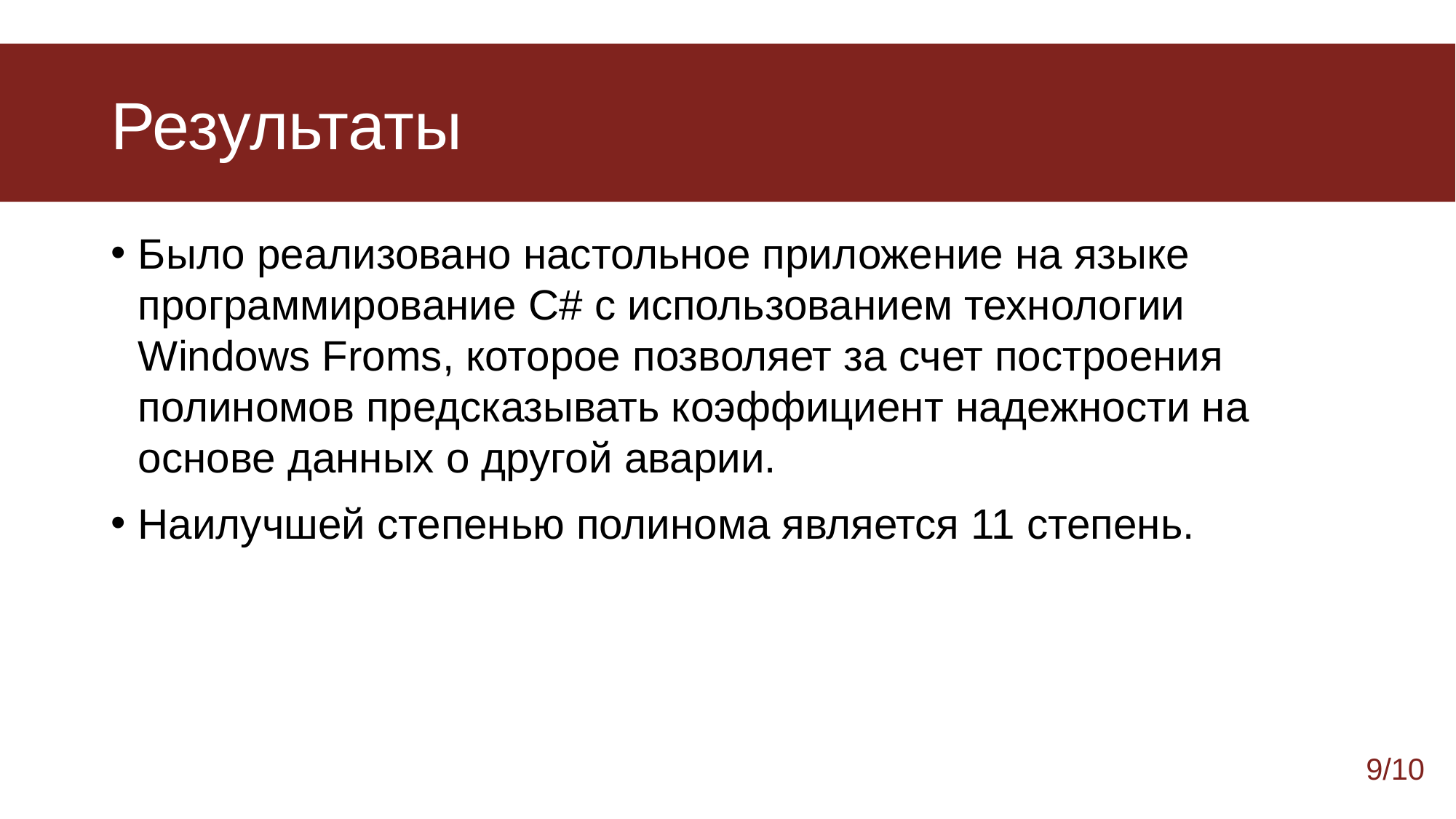

# Результаты
Было реализовано настольное приложение на языке программирование C# с использованием технологии Windows Froms, которое позволяет за счет построения полиномов предсказывать коэффициент надежности на основе данных о другой аварии.
Наилучшей степенью полинома является 11 степень.
9/10